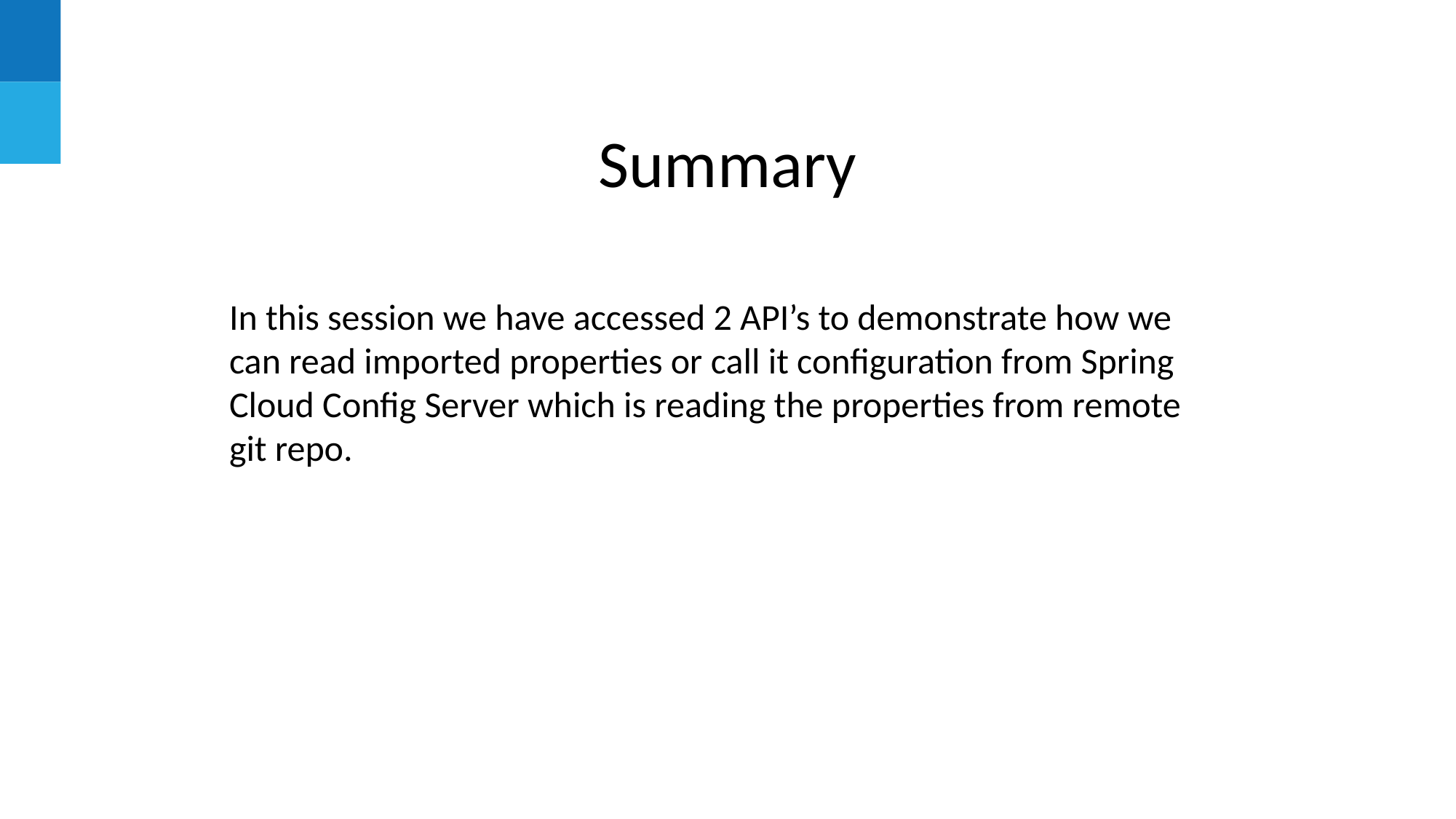

# Summary
In this session we have accessed 2 API’s to demonstrate how we can read imported properties or call it configuration from Spring Cloud Config Server which is reading the properties from remote git repo.